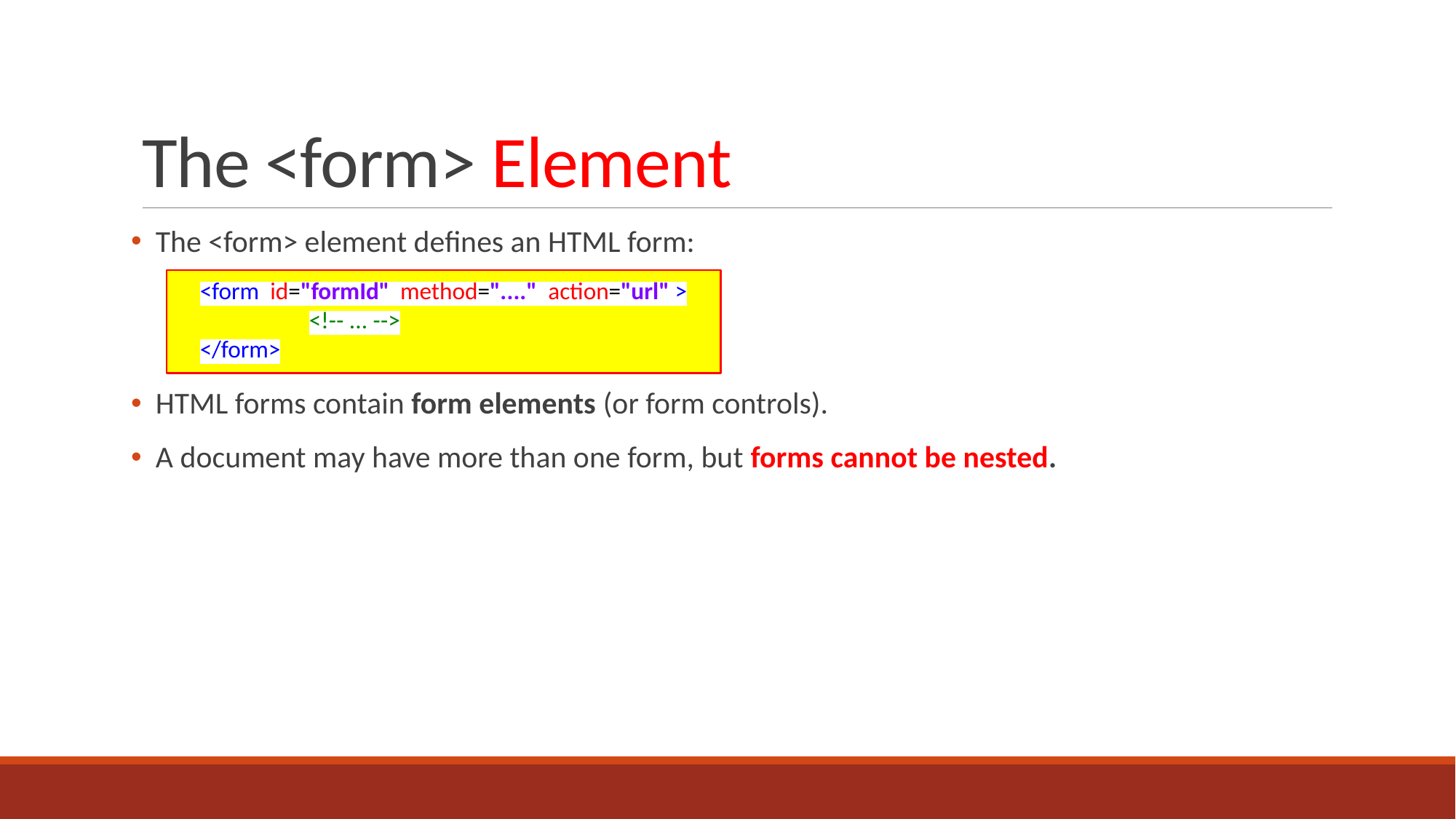

# The <form> Element
  The <form> element defines an HTML form:

  HTML forms contain form elements (or form controls).
  A document may have more than one form, but forms cannot be nested.

<form  id="formId"  method="...."  action="url" >
	<!-- ... -->
</form>